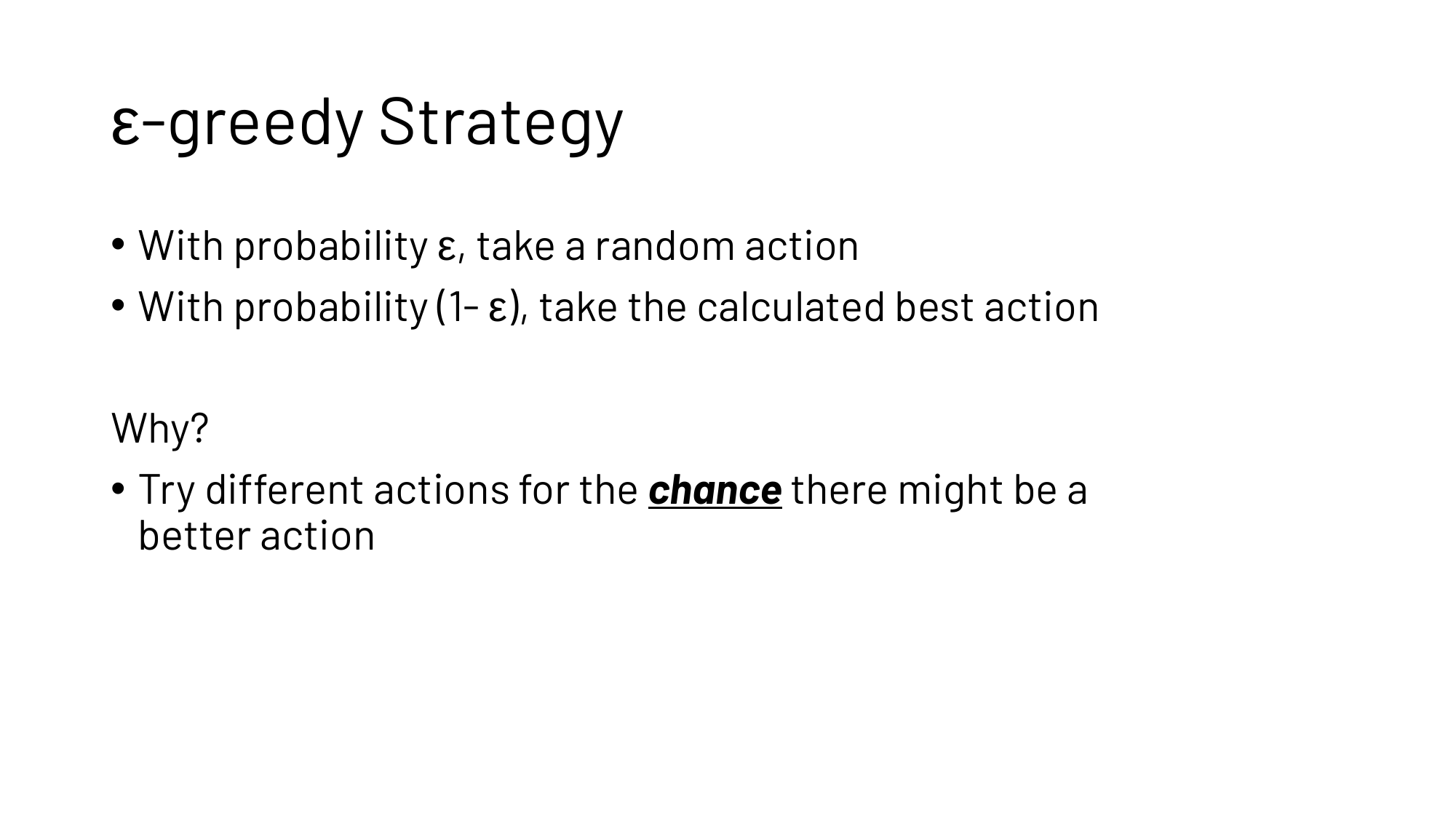

# ε-greedy Strategy
With probability ε, take a random action
With probability (1- ε), take the calculated best action

Why?
Try different actions for the chance there might be a better action